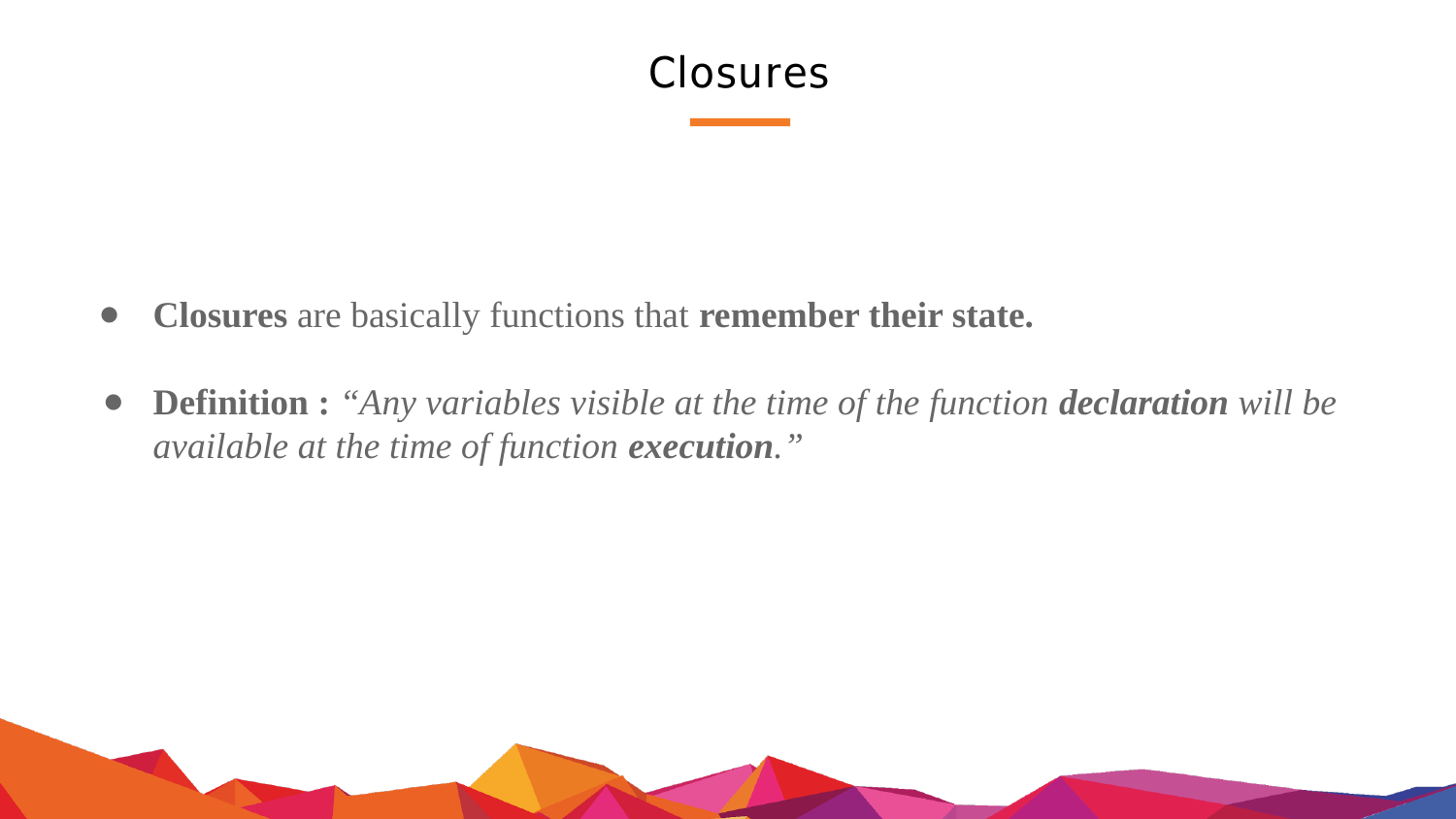

# Closures
Closures are basically functions that remember their state.

Definition : “Any variables visible at the time of the function declaration will be available at the time of function execution.”